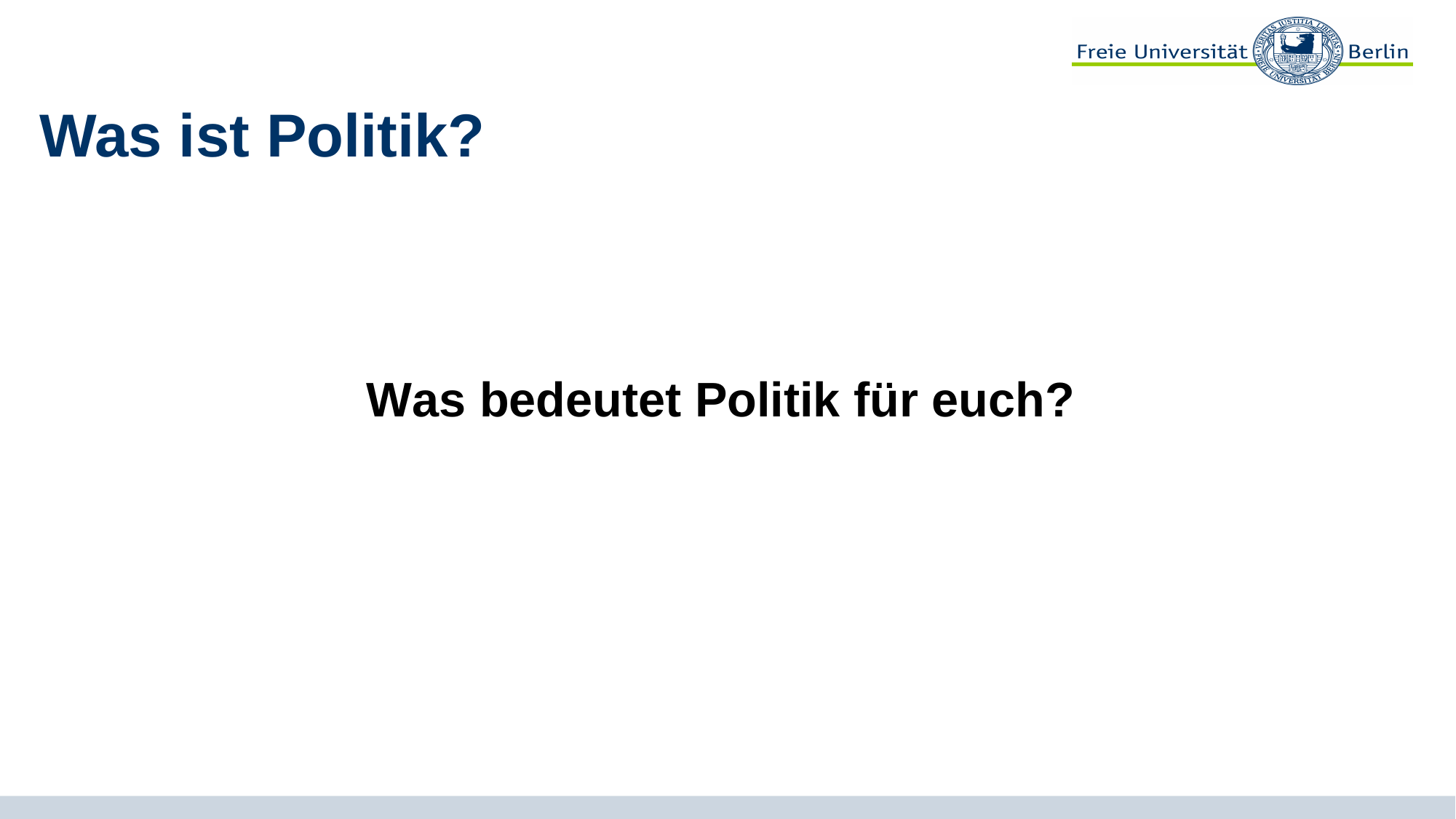

# Was ist Politik?

Was bedeutet Politik für euch?